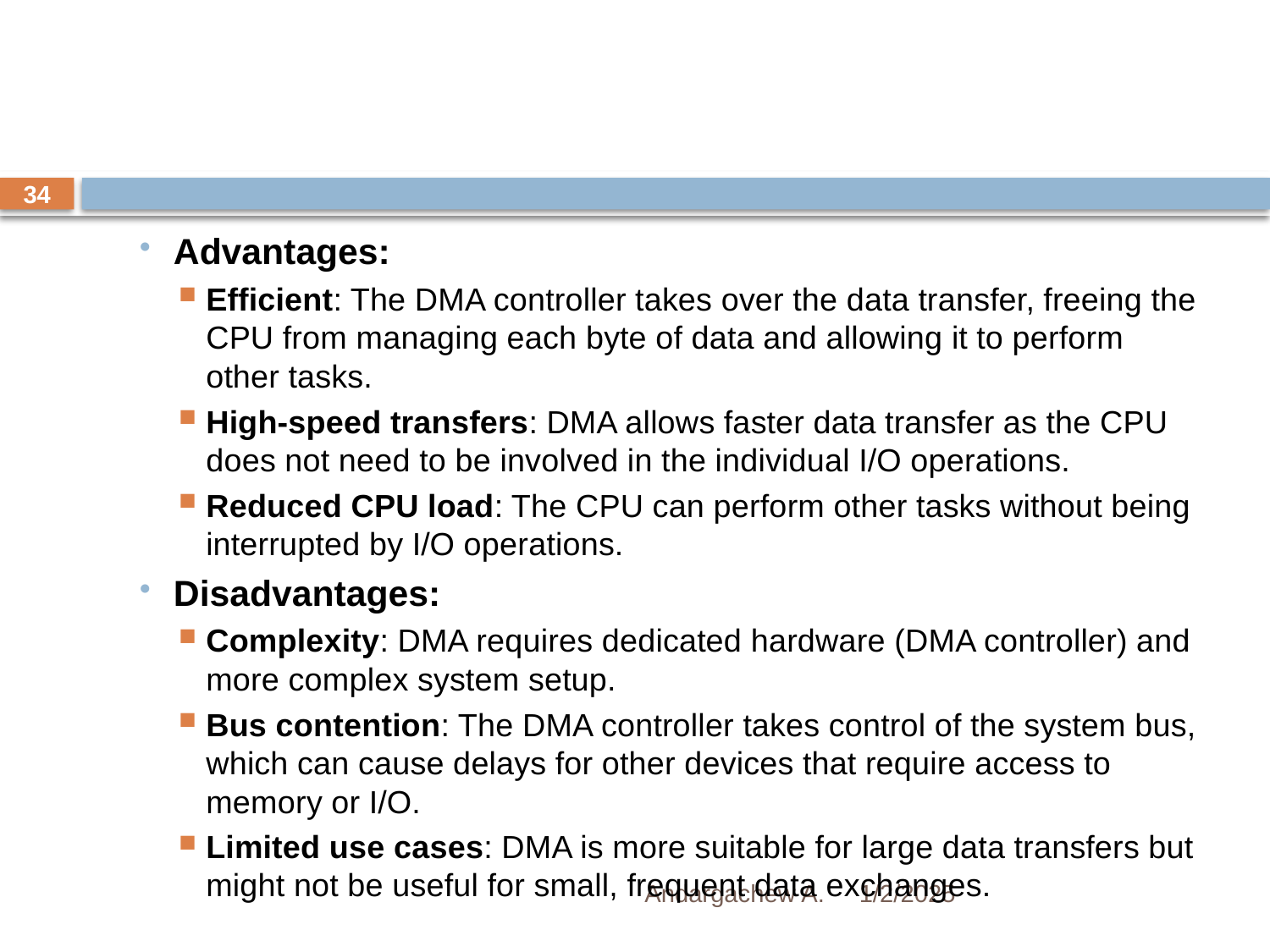

#
34
Advantages:
Efficient: The DMA controller takes over the data transfer, freeing the CPU from managing each byte of data and allowing it to perform other tasks.
High-speed transfers: DMA allows faster data transfer as the CPU does not need to be involved in the individual I/O operations.
Reduced CPU load: The CPU can perform other tasks without being interrupted by I/O operations.
Disadvantages:
Complexity: DMA requires dedicated hardware (DMA controller) and more complex system setup.
Bus contention: The DMA controller takes control of the system bus, which can cause delays for other devices that require access to memory or I/O.
Limited use cases: DMA is more suitable for large data transfers but might not be useful for small, frequent data exchanges.
Andargachew A.
1/2/2025